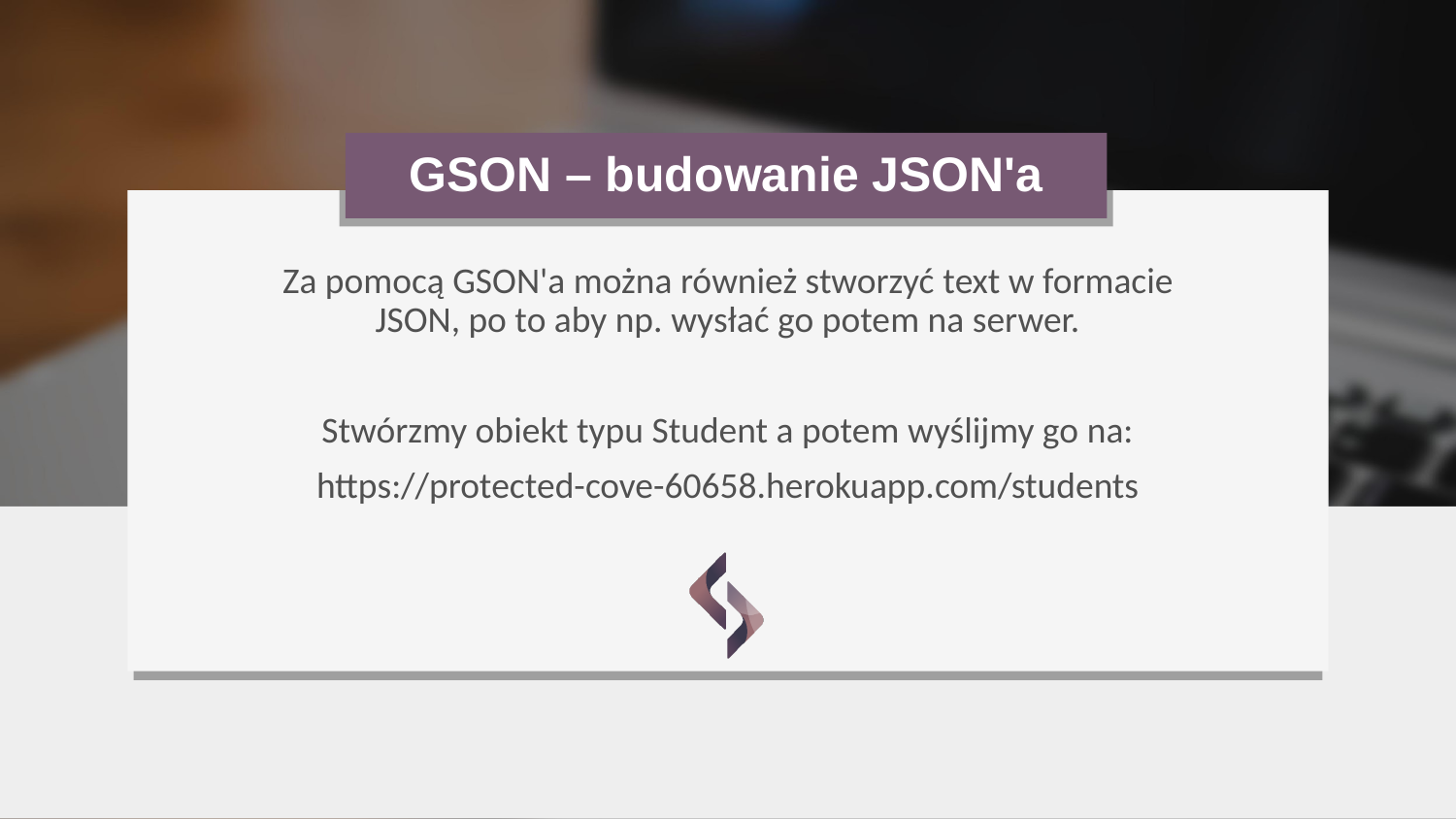

# GSON – budowanie JSON'a
Za pomocą GSON'a można również stworzyć text w formacie JSON, po to aby np. wysłać go potem na serwer.

Stwórzmy obiekt typu Student a potem wyślijmy go na:
https://protected-cove-60658.herokuapp.com/students